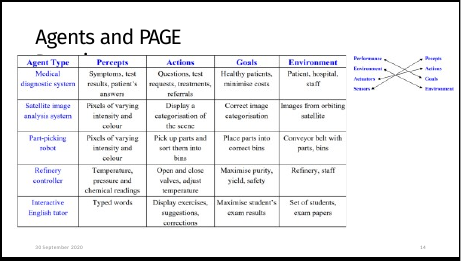

Agents and PAGE Descriptors

30 September 2020
14